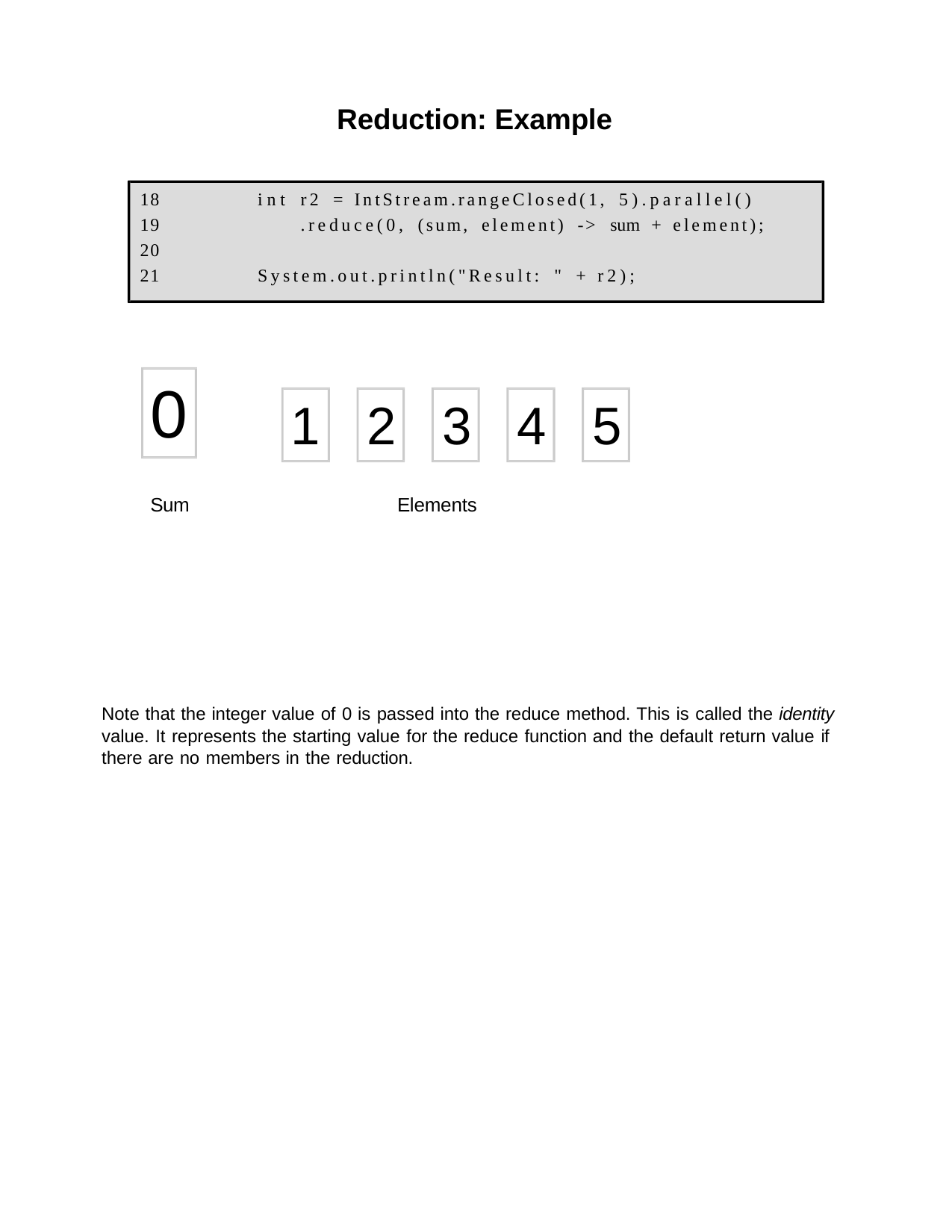

Reduction: Example

18
19
20
21
int r2 = IntStream.rangeClosed(1, 5).parallel()
.reduce(0, (sum, element) -> sum + element);
System.out.println("Result: " + r2);

0
Sum

1	2	3	4	5
Elements

Note that the integer value of 0 is passed into the reduce method. This is called the identity value. It represents the starting value for the reduce function and the default return value if there are no members in the reduction.